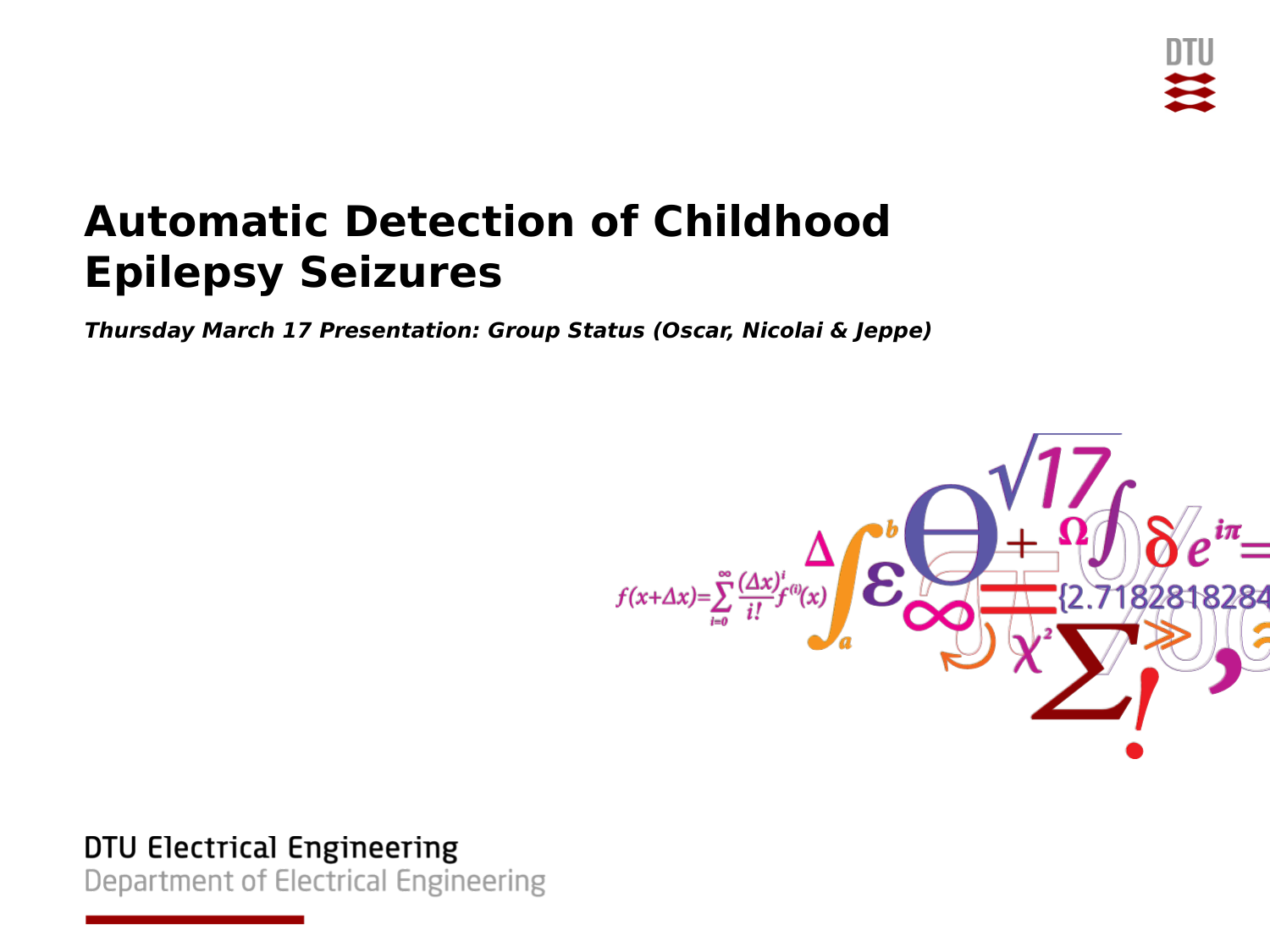

# Automatic Detection of Childhood Epilepsy Seizures
Thursday March 17 Presentation: Group Status (Oscar, Nicolai & Jeppe)